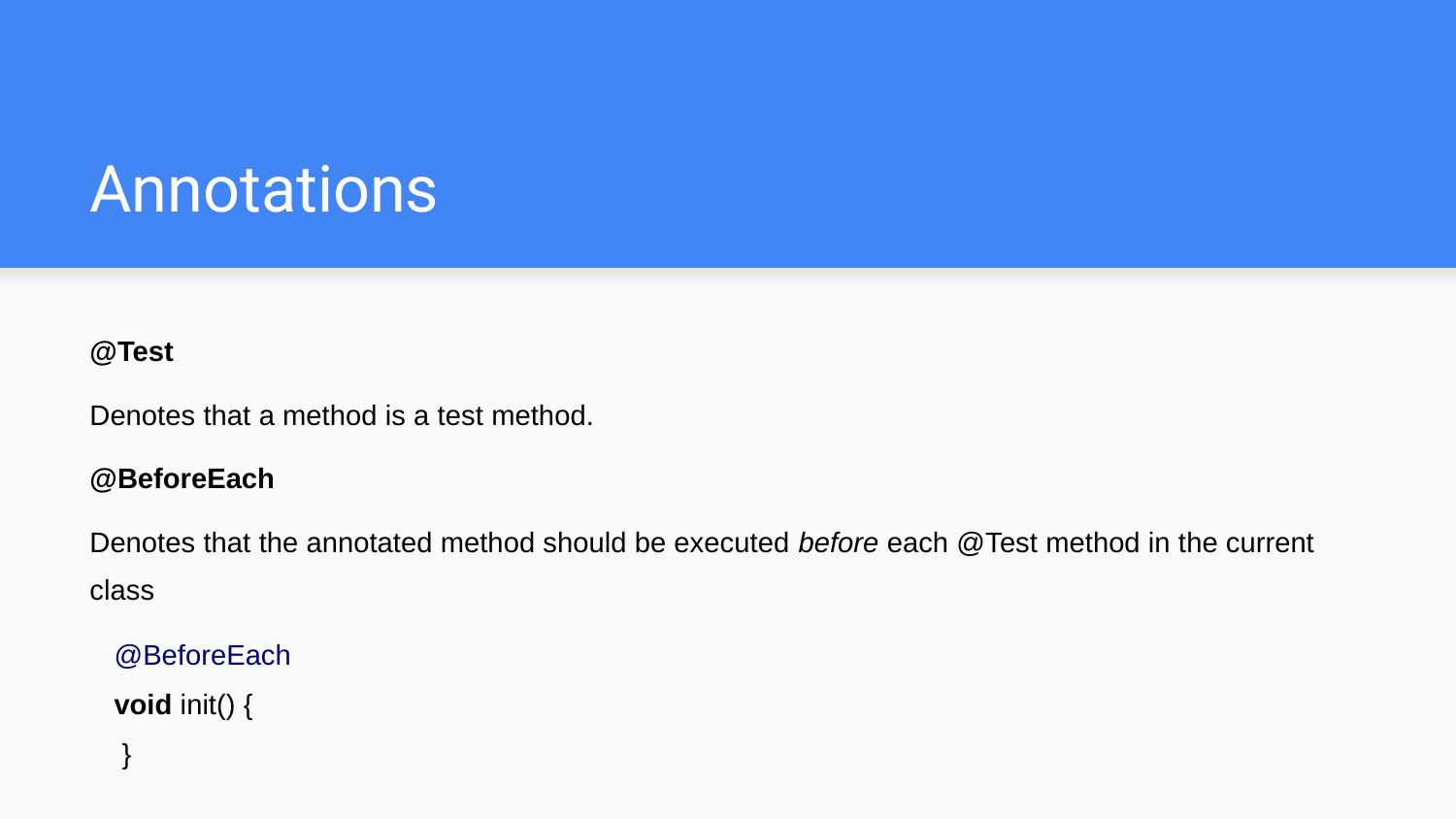

# Annotations
@Test
Denotes that a method is a test method.
@BeforeEach
Denotes that the annotated method should be executed before each @Test method in the current class
@BeforeEach
void init() {
 }